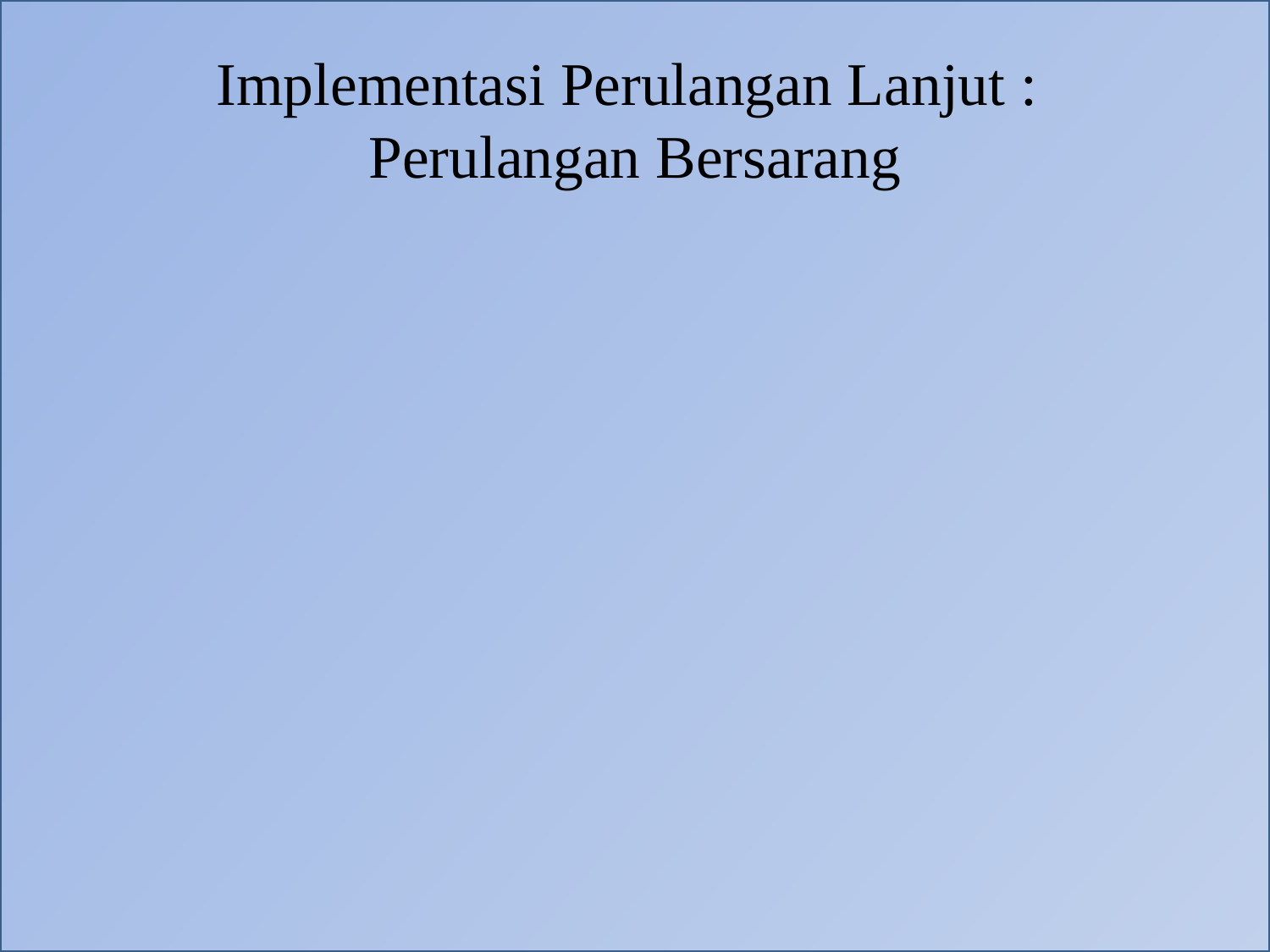

# Implementasi Perulangan Lanjut : Perulangan Bersarang